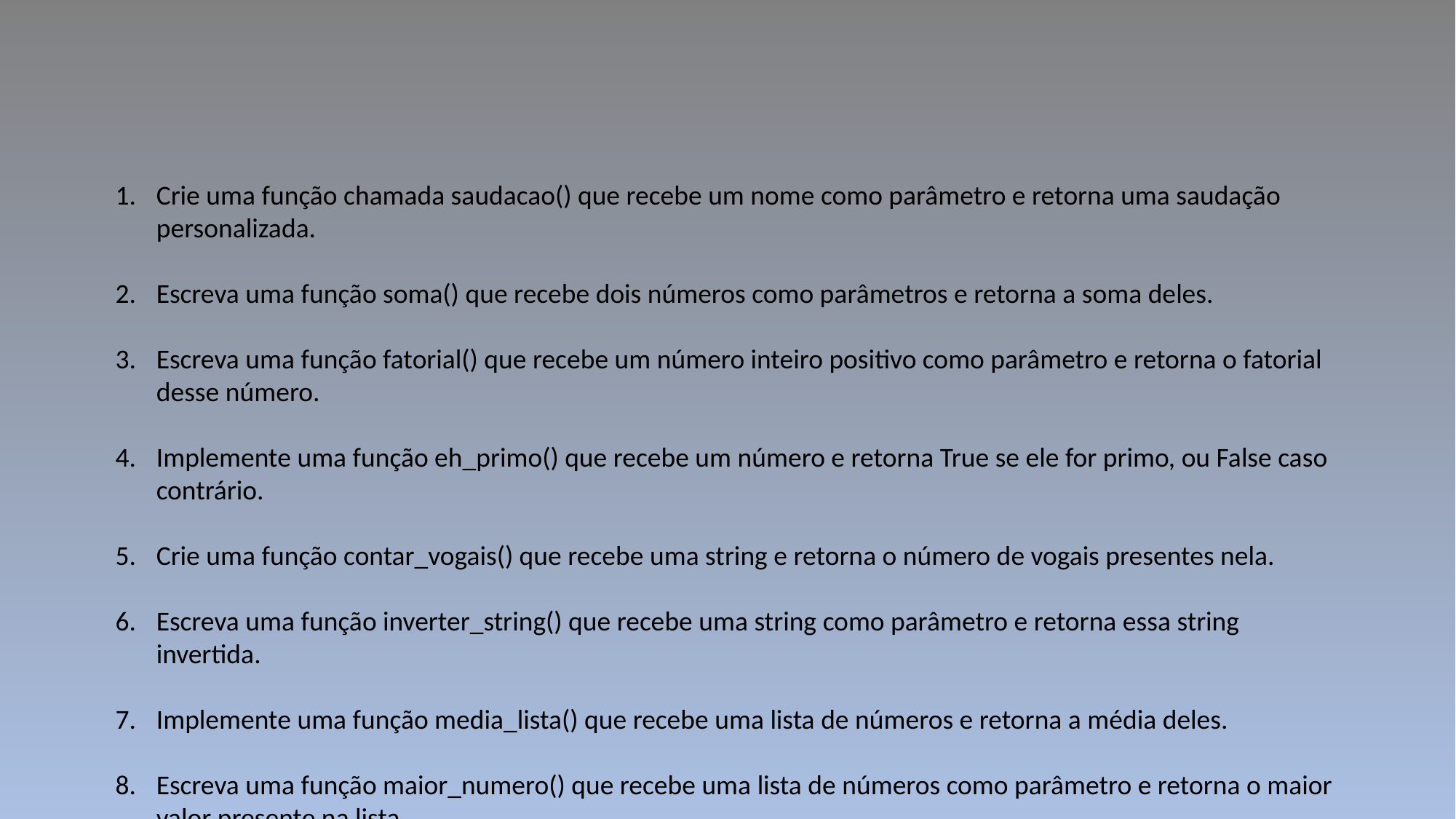

Crie uma função chamada saudacao() que recebe um nome como parâmetro e retorna uma saudação personalizada.

Escreva uma função soma() que recebe dois números como parâmetros e retorna a soma deles.

Escreva uma função fatorial() que recebe um número inteiro positivo como parâmetro e retorna o fatorial desse número.

Implemente uma função eh_primo() que recebe um número e retorna True se ele for primo, ou False caso contrário.

Crie uma função contar_vogais() que recebe uma string e retorna o número de vogais presentes nela.

Escreva uma função inverter_string() que recebe uma string como parâmetro e retorna essa string invertida.

Implemente uma função media_lista() que recebe uma lista de números e retorna a média deles.

Escreva uma função maior_numero() que recebe uma lista de números como parâmetro e retorna o maior valor presente na lista.

Implemente uma função contar_palavras_unicas() que recebe uma string e retorna o número de palavras únicas presentes nela. Considere as palavras separadas por espaços.